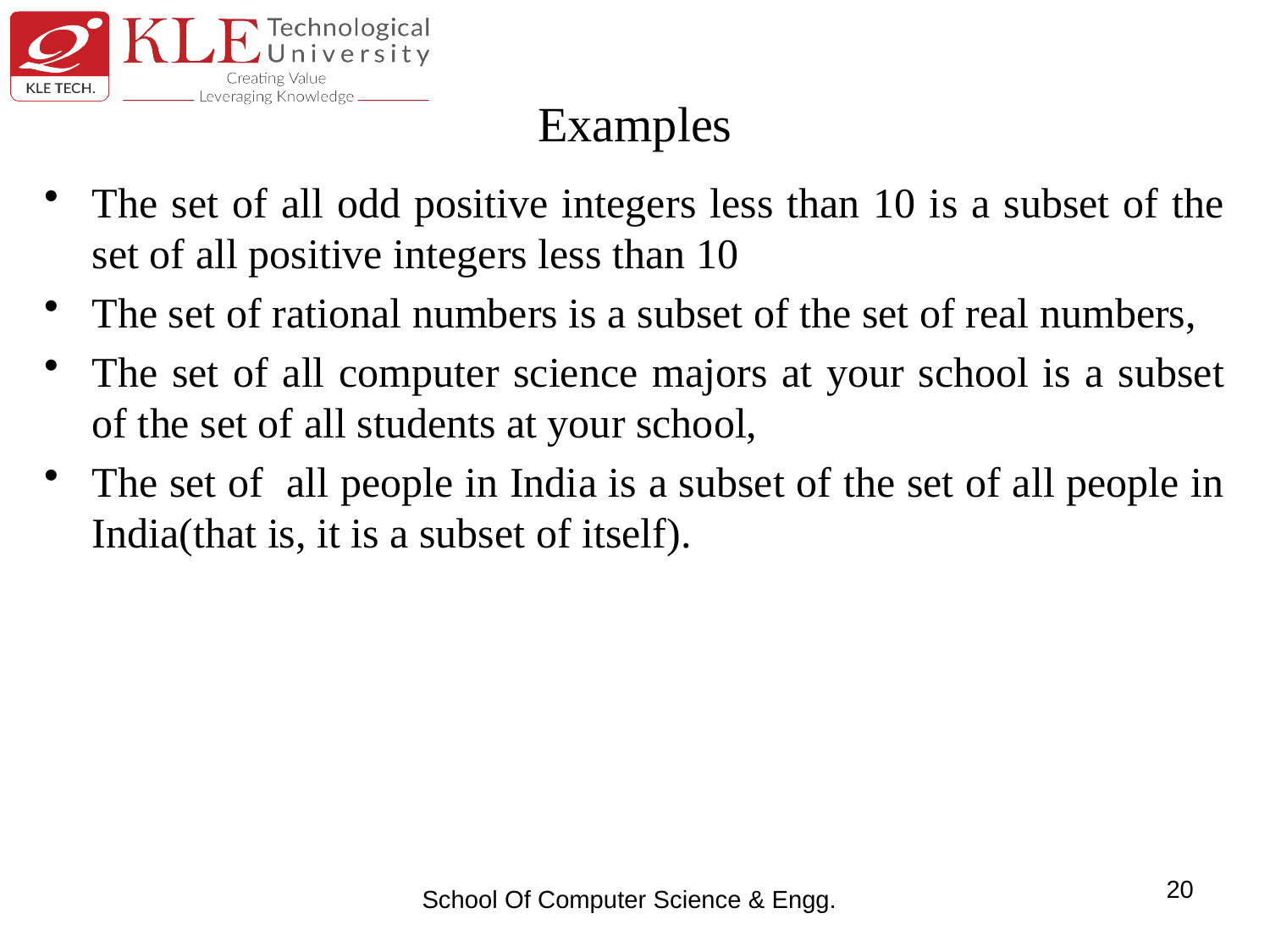

# Examples
The set of all odd positive integers less than 10 is a subset of the set of all positive integers less than 10
The set of rational numbers is a subset of the set of real numbers,
The set of all computer science majors at your school is a subset of the set of all students at your school,
The set of  all people in India is a subset of the set of all people in India(that is, it is a subset of itself).
20